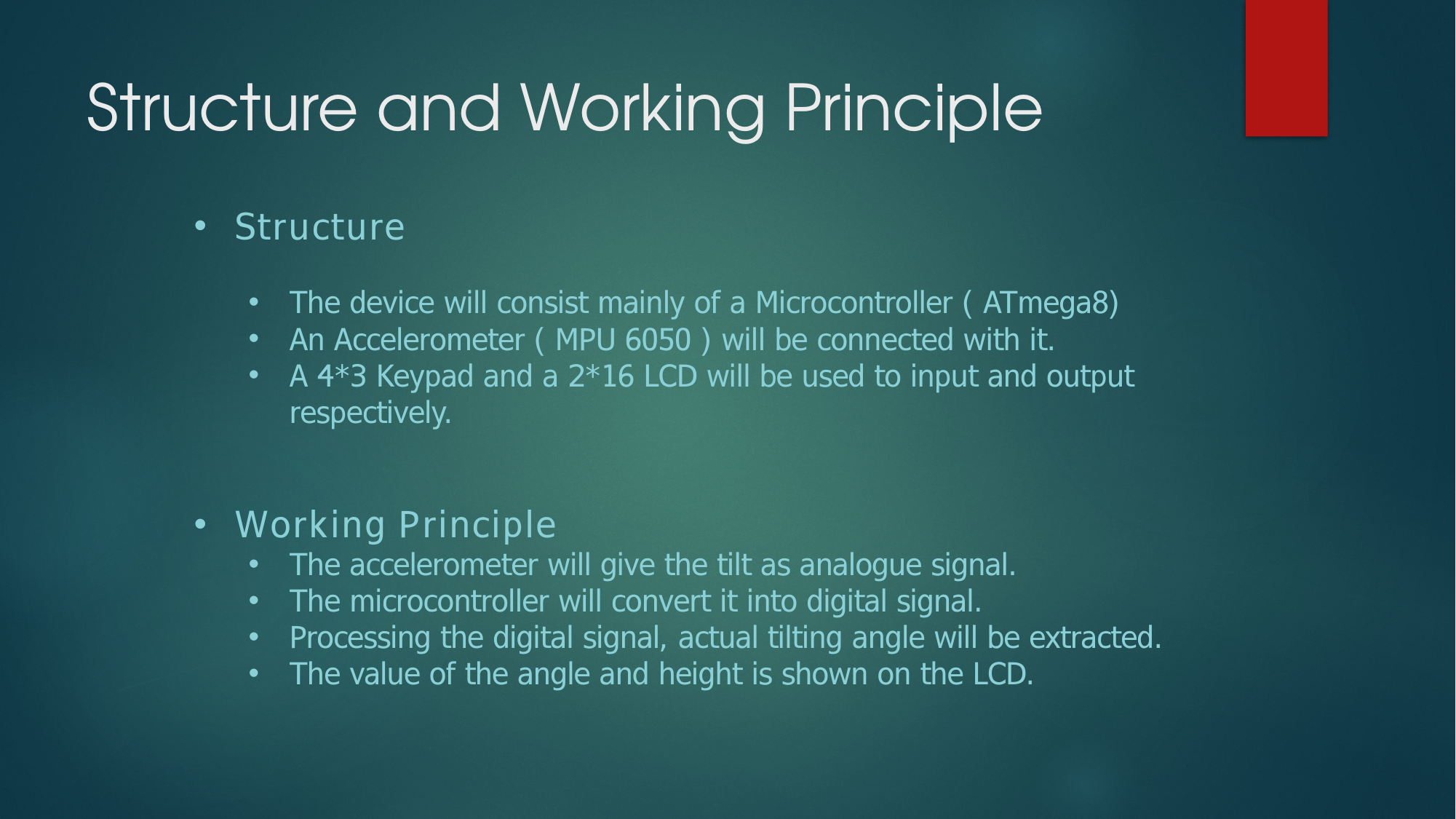

Structure and Working Principle
Structure

The device will consist mainly of a Microcontroller ( ATmega8)
An Accelerometer ( MPU 6050 ) will be connected with it.
A 4*3 Keypad and a 2*16 LCD will be used to input and output respectively.
Working Principle
The accelerometer will give the tilt as analogue signal.
The microcontroller will convert it into digital signal.
Processing the digital signal, actual tilting angle will be extracted.
The value of the angle and height is shown on the LCD.